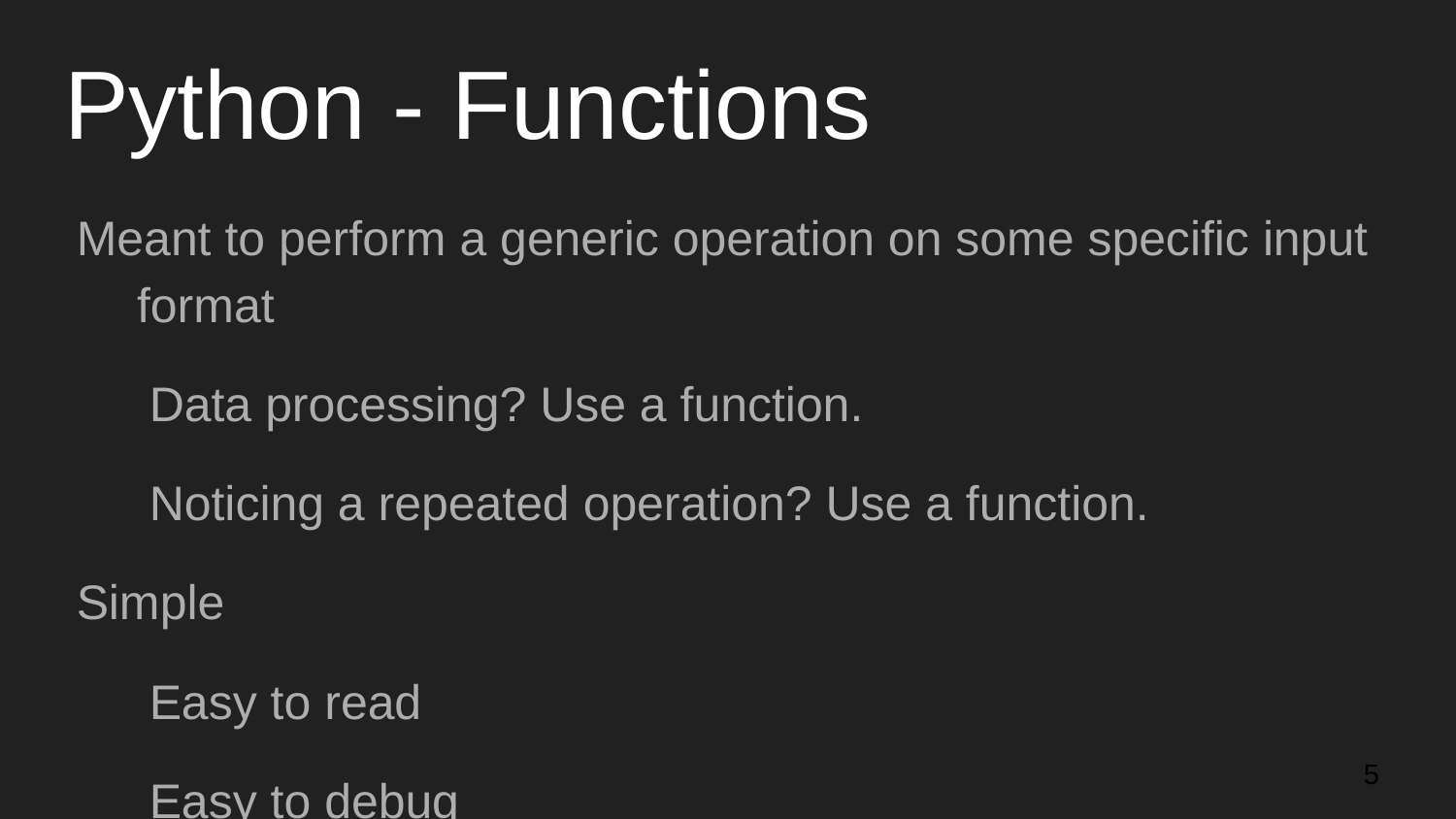

# Python - Functions
Meant to perform a generic operation on some specific input format
Data processing? Use a function.
Noticing a repeated operation? Use a function.
Simple
Easy to read
Easy to debug
Should be documented, but not absolutely required

5